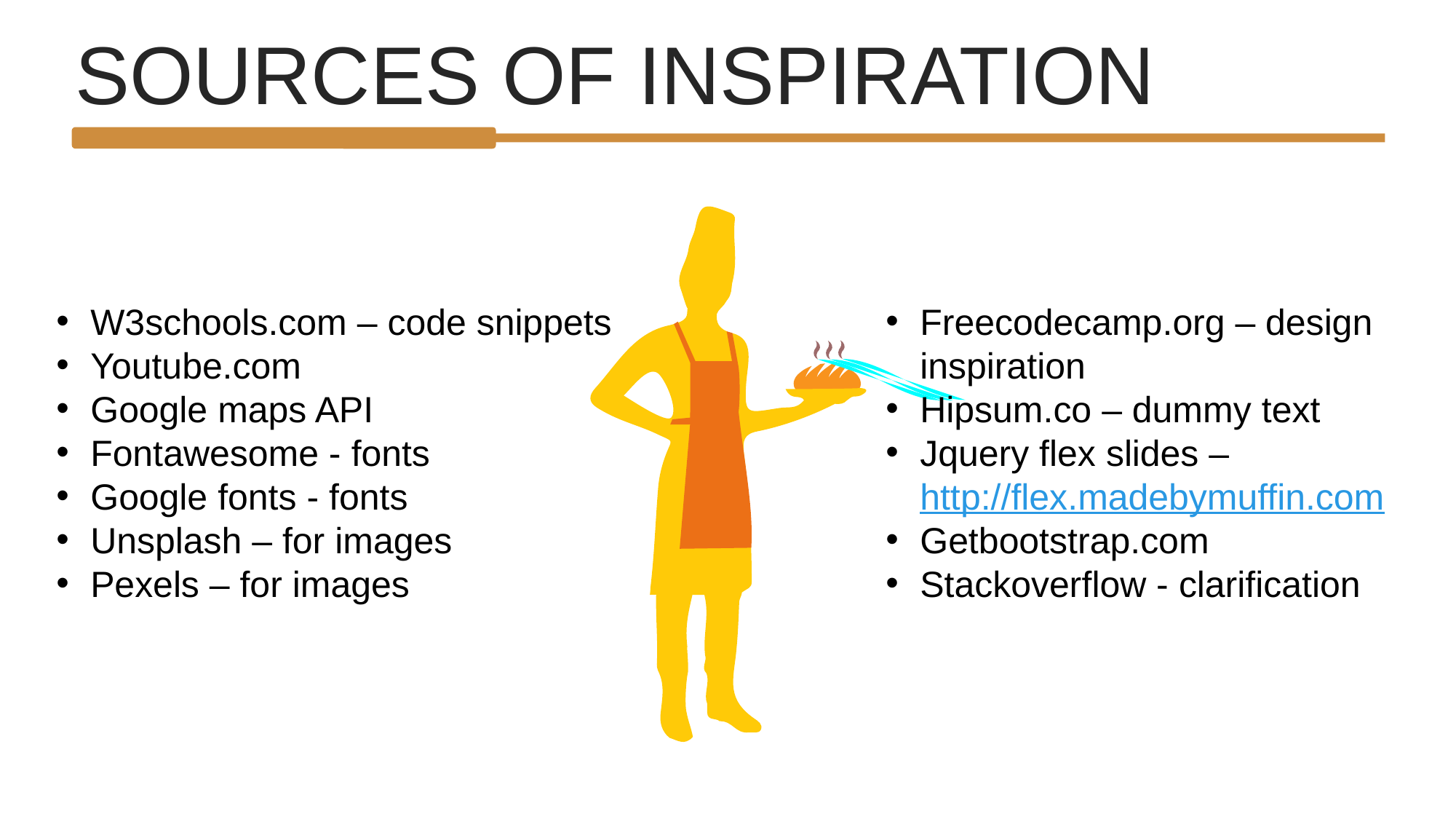

SOURCES OF INSPIRATION

W3schools.com – code snippets
Youtube.com
Google maps API
Fontawesome - fonts
Google fonts - fonts
Unsplash – for images
Pexels – for images
Freecodecamp.org – design inspiration
Hipsum.co – dummy text
Jquery flex slides – http://flex.madebymuffin.com
Getbootstrap.com
Stackoverflow - clarification